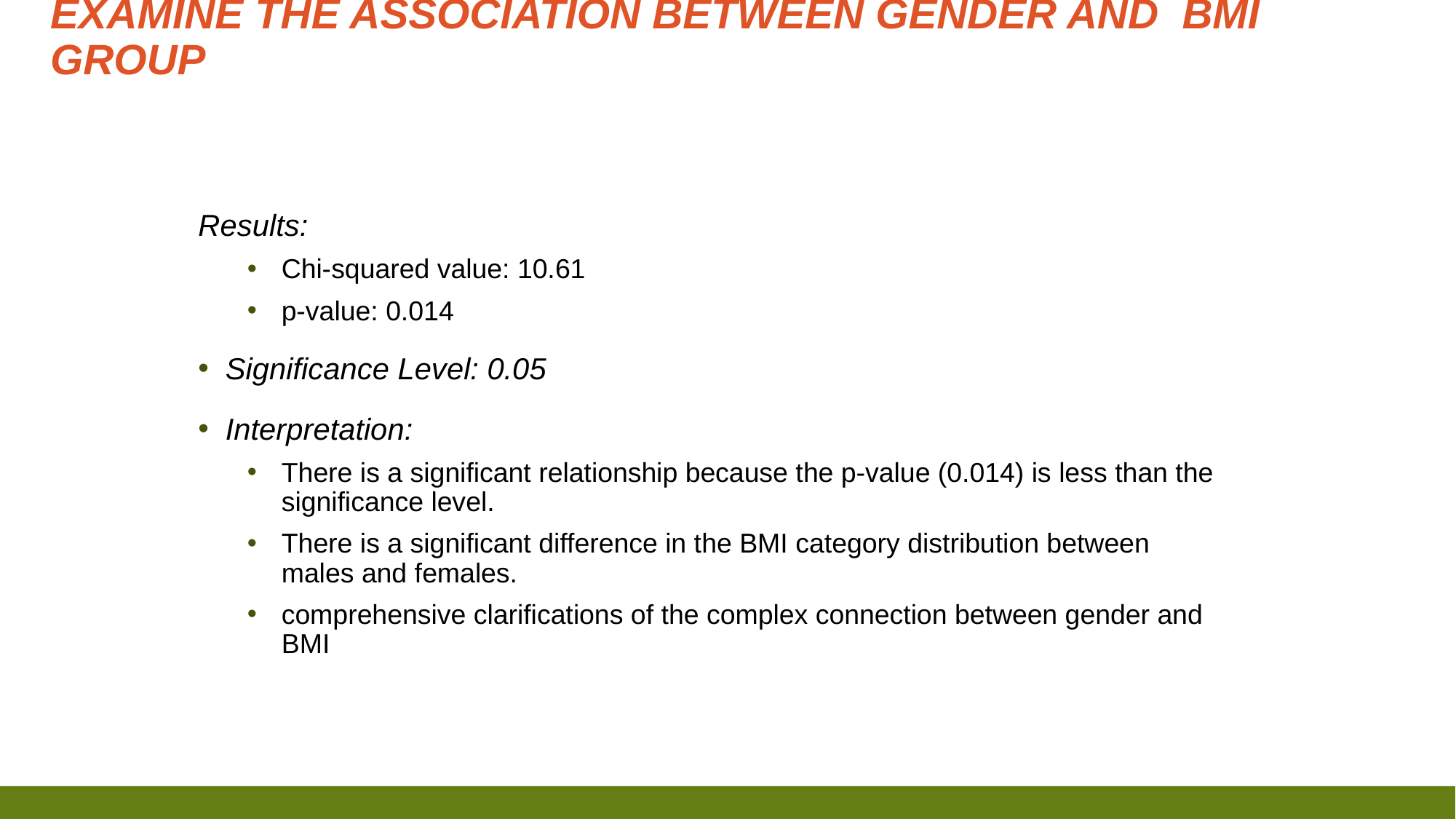

# Examine the association between gender and  BMI Group
Results:
Chi-squared value: 10.61
p-value: 0.014
Significance Level: 0.05
Interpretation:
There is a significant relationship because the p-value (0.014) is less than the significance level.
There is a significant difference in the BMI category distribution between males and females.
comprehensive clarifications of the complex connection between gender and BMI